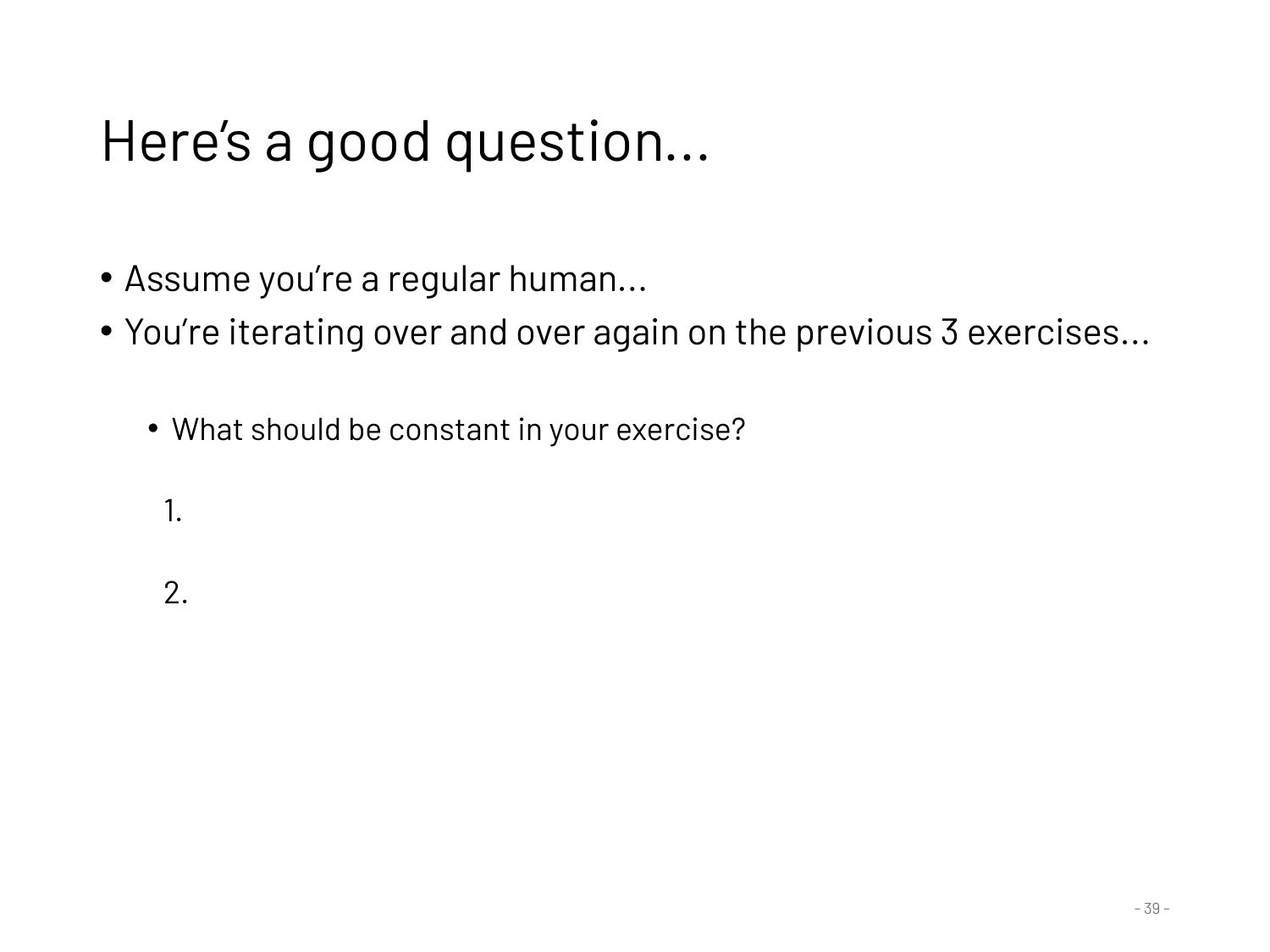

# Here’s a good question...
Assume you’re a regular human...
You’re iterating over and over again on the previous 3 exercises...

What should be constant in your exercise?

1.

2.
- 39 -